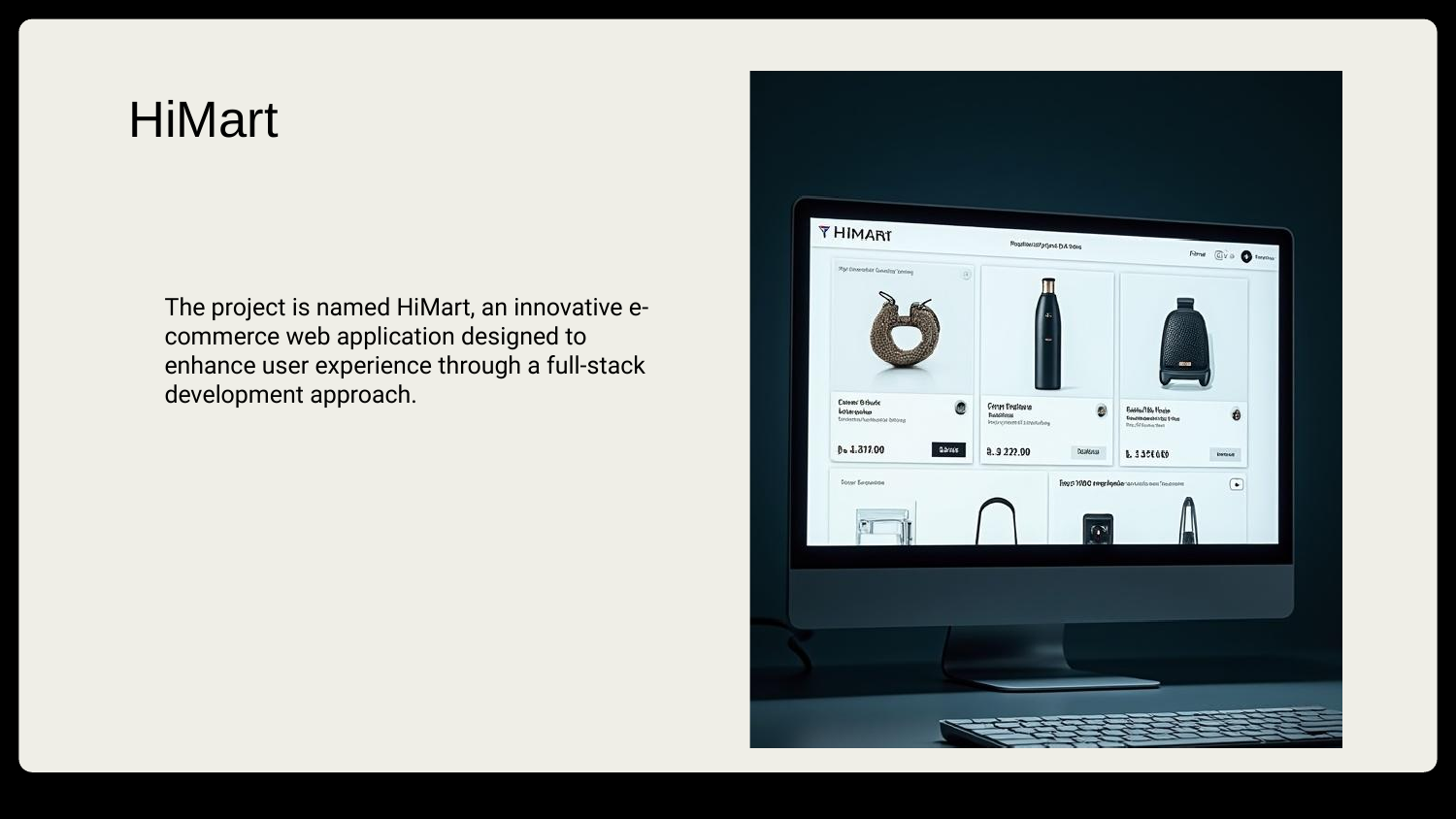

# HiMart
The project is named HiMart, an innovative e-commerce web application designed to enhance user experience through a full-stack development approach.
DD/MM/YYYY
Feature Name/Product
Your Company Name